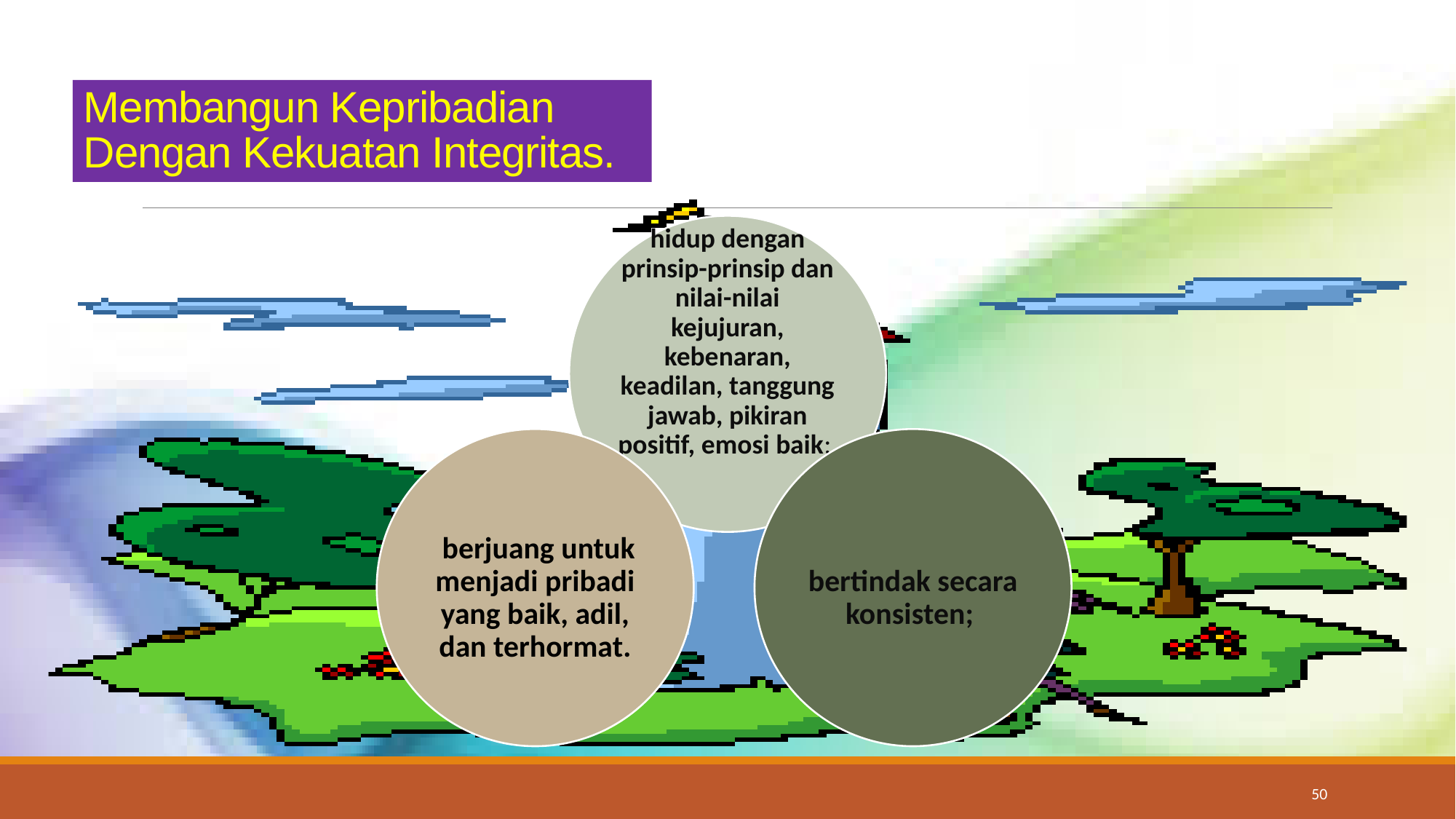

# Membangun Kepribadian Dengan Kekuatan Integritas.
hidup dengan prinsip-prinsip dan nilai-nilai kejujuran, kebenaran, keadilan, tanggung jawab, pikiran positif, emosi baik;
bertindak secara konsisten;
 berjuang untuk menjadi pribadi yang baik, adil, dan terhormat.
50